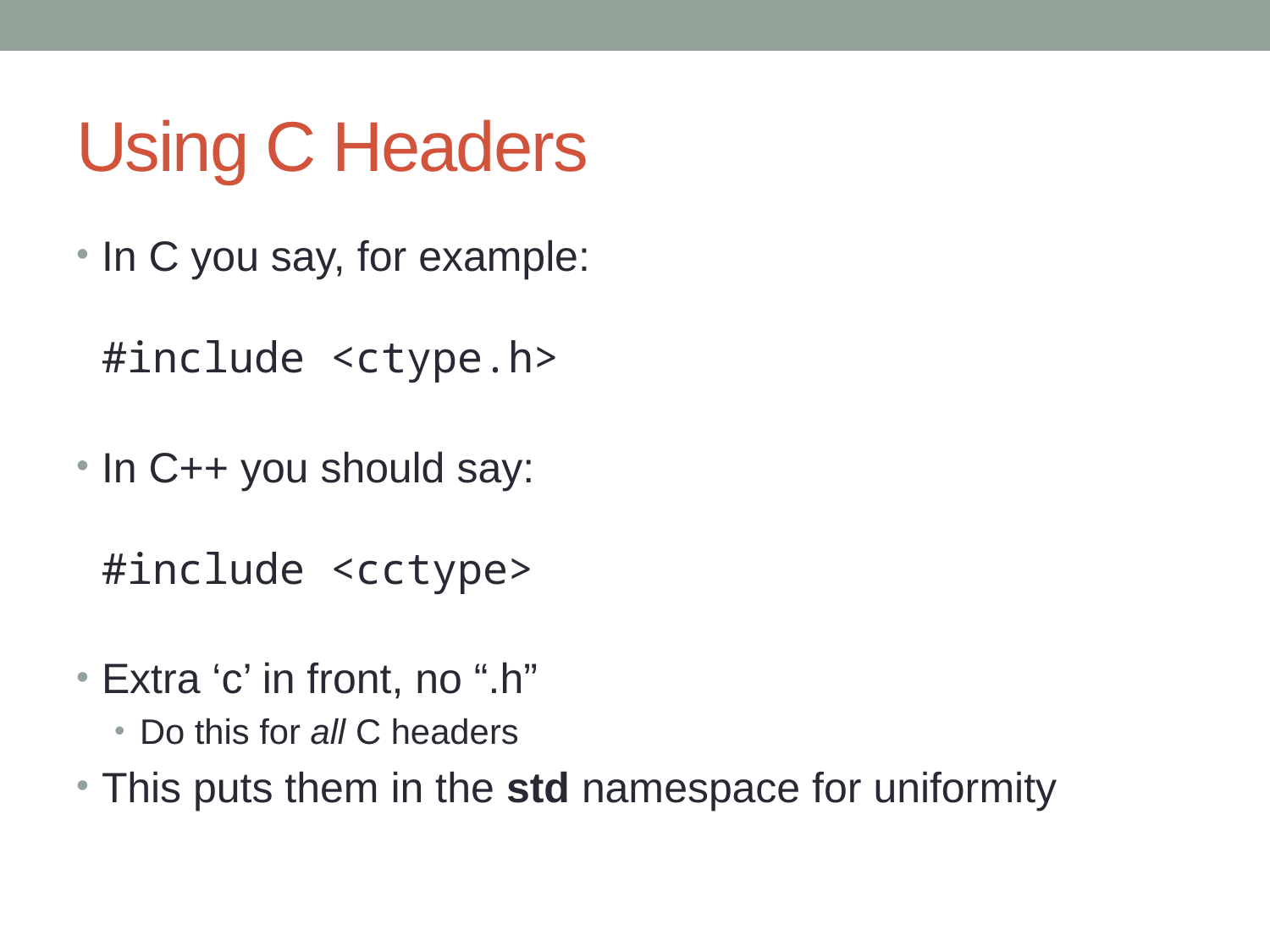

# Using C Headers
In C you say, for example:
#include <ctype.h>
In C++ you should say:
#include <cctype>
Extra ‘c’ in front, no “.h”
Do this for all C headers
This puts them in the std namespace for uniformity